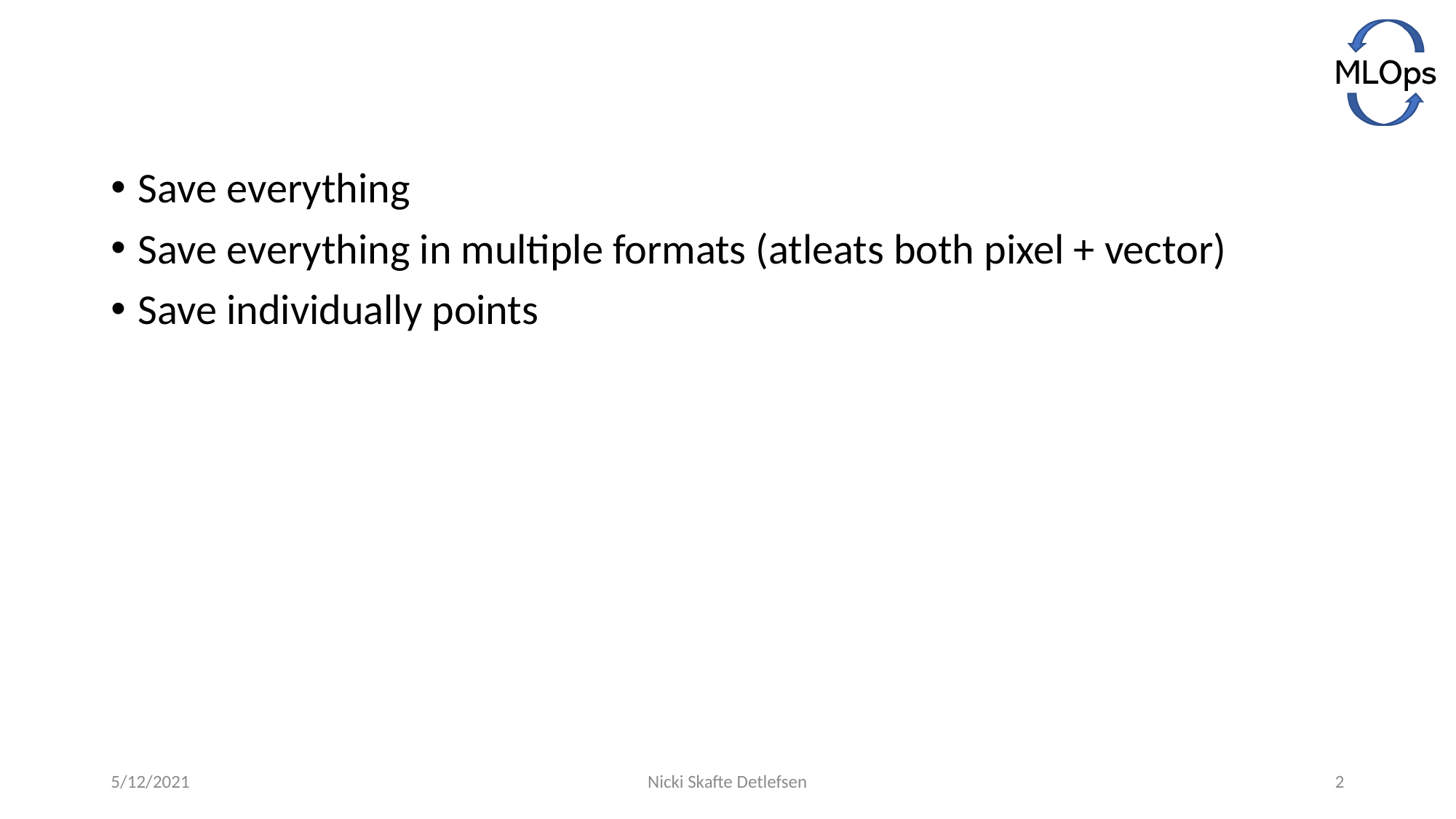

#
Save everything
Save everything in multiple formats (atleats both pixel + vector)
Save individually points

5/12/2021
Nicki Skafte Detlefsen
2